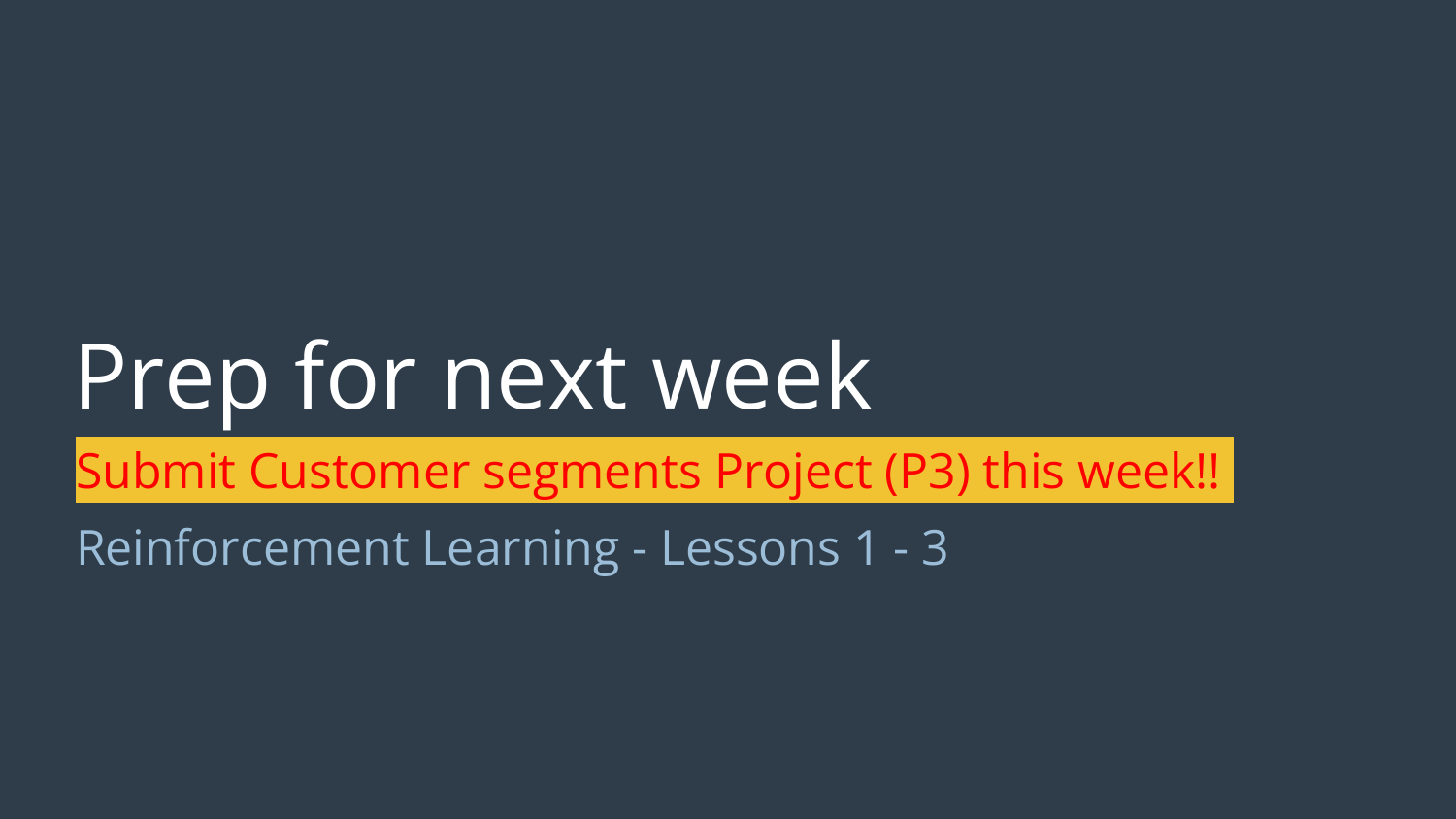

# Prep for next week
Submit Customer segments Project (P3) this week!!
Reinforcement Learning - Lessons 1 - 3